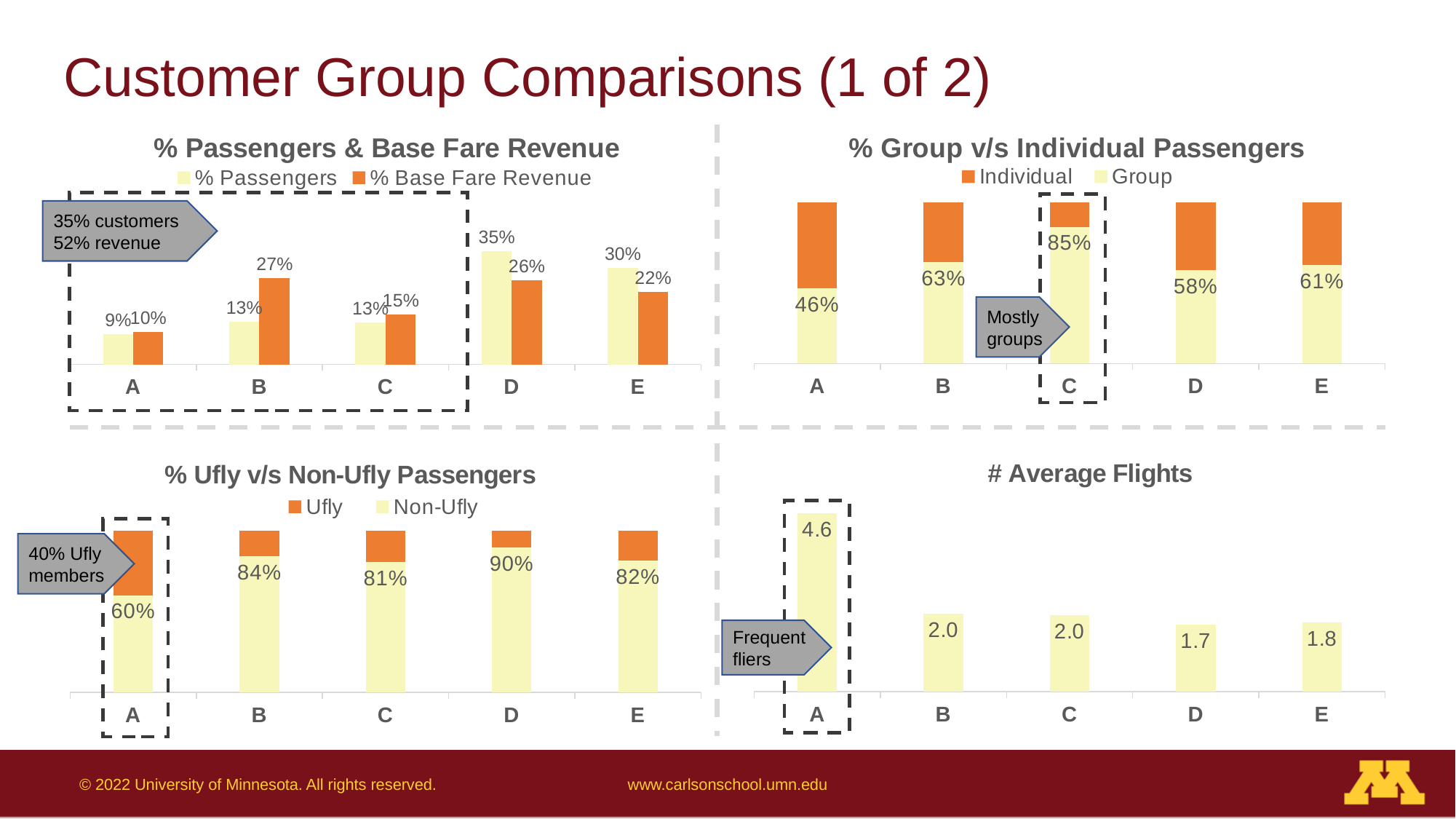

# Customer Group Comparisons (1 of 2)

### Chart: % Passengers & Base Fare Revenue

| Category | % Passengers | % Base Fare Revenue |
|---|---|---|
| A | 0.09208105577067408 | 0.09874971481241847 |
| B | 0.13212409423297888 | 0.2661403664975522 |
| C | 0.1294740407669879 | 0.15425552230119077 |
| D | 0.3495015375623493 | 0.25850742507765545 |
| E | 0.29681927166700983 | 0.22234697131118306 |

### Chart: % Group v/s Individual Passengers

| Category | Group | Individual |
|---|---|---|
| A | 0.46465666474321987 | 0.5353433352567801 |
| B | 0.6293168451213995 | 0.37068315487860054 |
| C | 0.8468246639991792 | 0.15317533600082076 |
| D | 0.5794344570711869 | 0.42056554292881304 |
| E | 0.6082121279928395 | 0.3917878720071604 |

35% customers
52% revenue
Mostly groups

### Chart: # Average Flights

| Category | # Average Flights |
|---|---|
| A | 4.58128967109059 |
| B | 1.99969838636706 |
| C | 1.96675900277008 |
| D | 1.72004104747063 |
| E | 1.78561199373461 |

### Chart: % Ufly v/s Non-Ufly Passengers

| Category | Non-Ufly | Ufly |
|---|---|---|
| A | 0.6011252163877668 | 0.39887478361223316 |
| B | 0.8436133313225758 | 0.15638666867742423 |
| C | 0.8083512875756643 | 0.19164871242433568 |
| D | 0.8952339325757288 | 0.10476606742427119 |
| E | 0.8168494070261804 | 0.18315059297381964 |

40% Ufly members
Frequent fliers